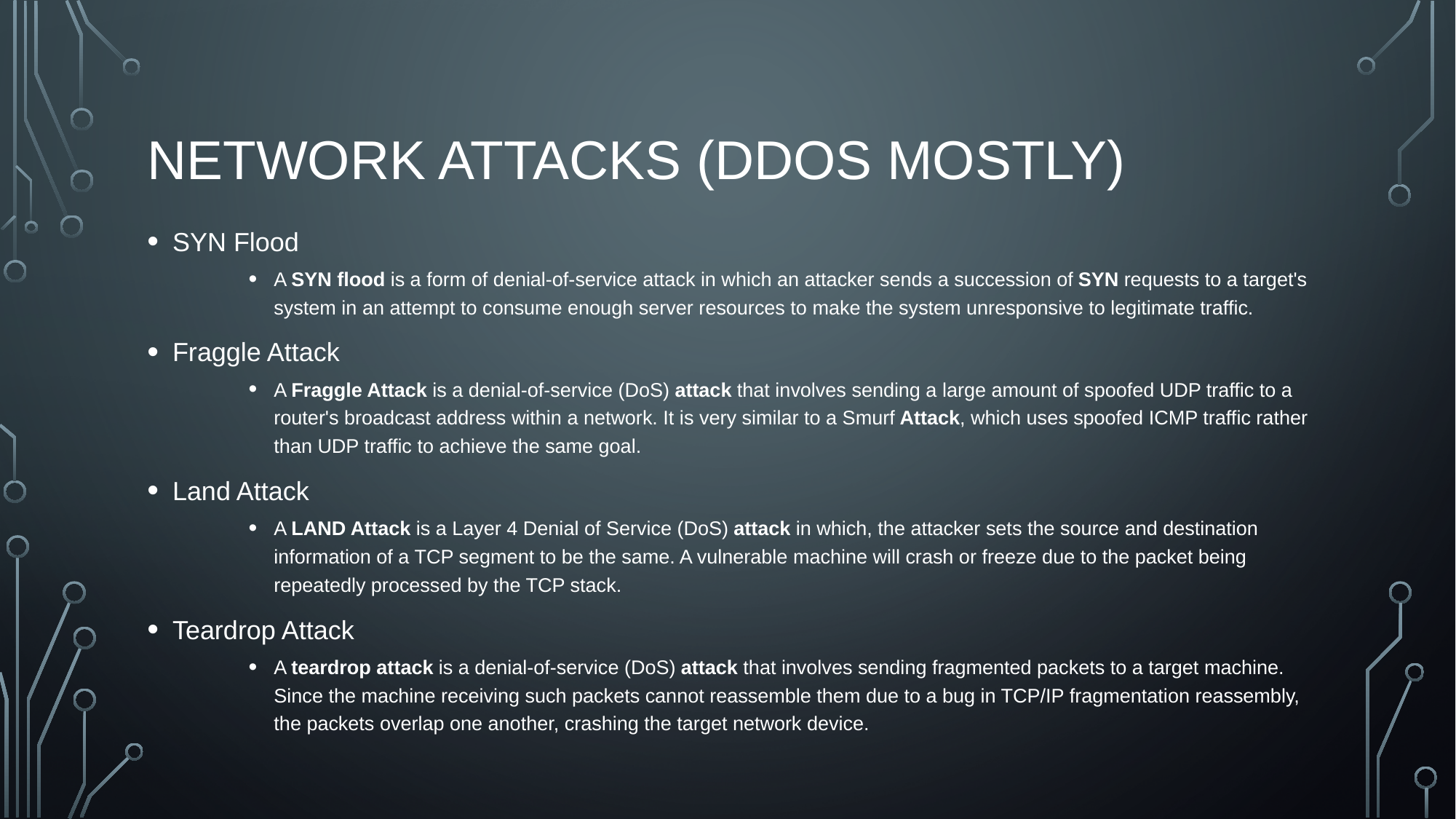

# Network Attacks (DDOS Mostly)
SYN Flood
A SYN flood is a form of denial-of-service attack in which an attacker sends a succession of SYN requests to a target's system in an attempt to consume enough server resources to make the system unresponsive to legitimate traffic.
Fraggle Attack
A Fraggle Attack is a denial-of-service (DoS) attack that involves sending a large amount of spoofed UDP traffic to a router's broadcast address within a network. It is very similar to a Smurf Attack, which uses spoofed ICMP traffic rather than UDP traffic to achieve the same goal.
Land Attack
A LAND Attack is a Layer 4 Denial of Service (DoS) attack in which, the attacker sets the source and destination information of a TCP segment to be the same. A vulnerable machine will crash or freeze due to the packet being repeatedly processed by the TCP stack.
Teardrop Attack
A teardrop attack is a denial-of-service (DoS) attack that involves sending fragmented packets to a target machine. Since the machine receiving such packets cannot reassemble them due to a bug in TCP/IP fragmentation reassembly, the packets overlap one another, crashing the target network device.